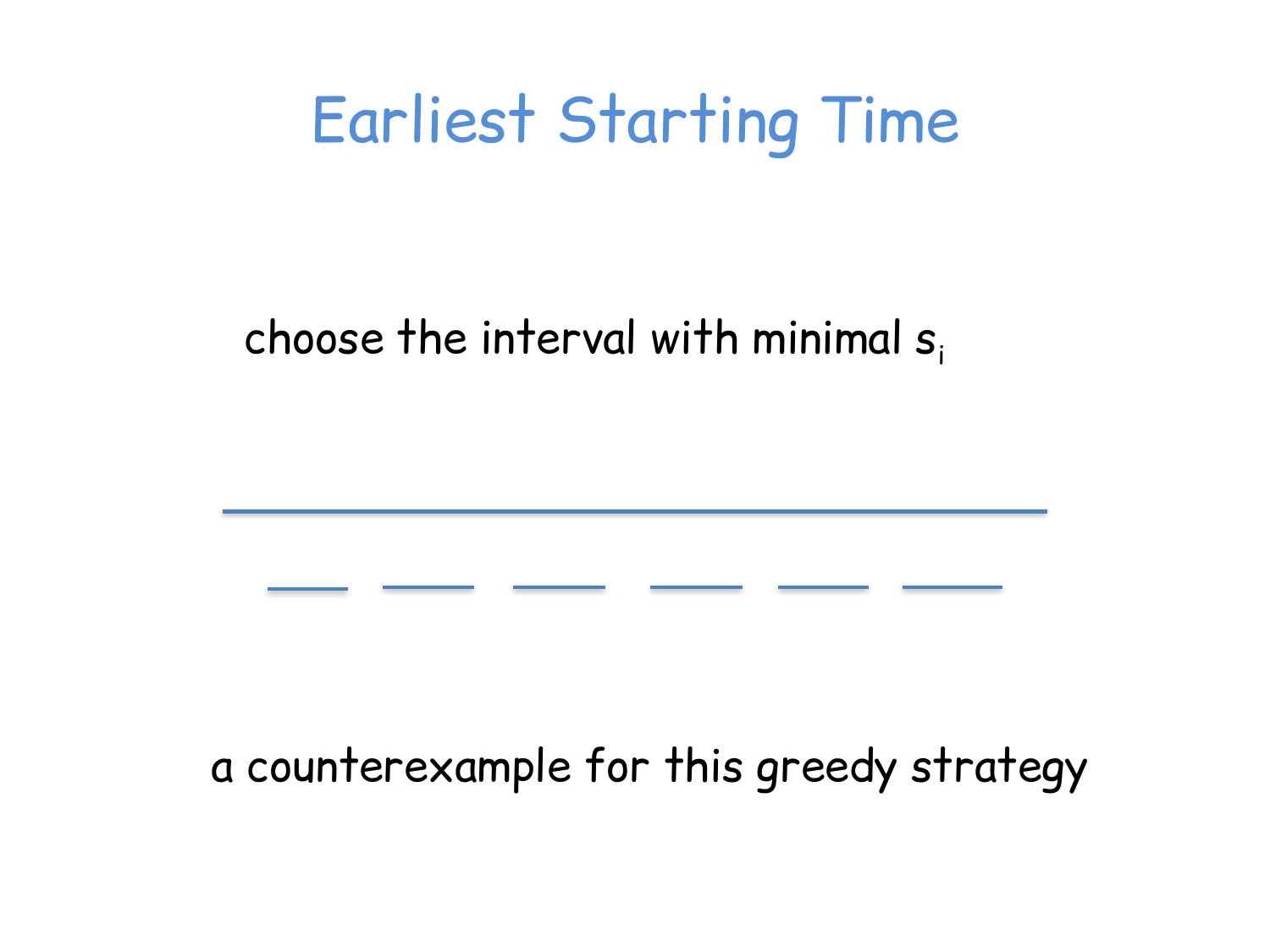

# Earliest Starting Time
choose the interval with minimal si
a counterexample for this greedy strategy